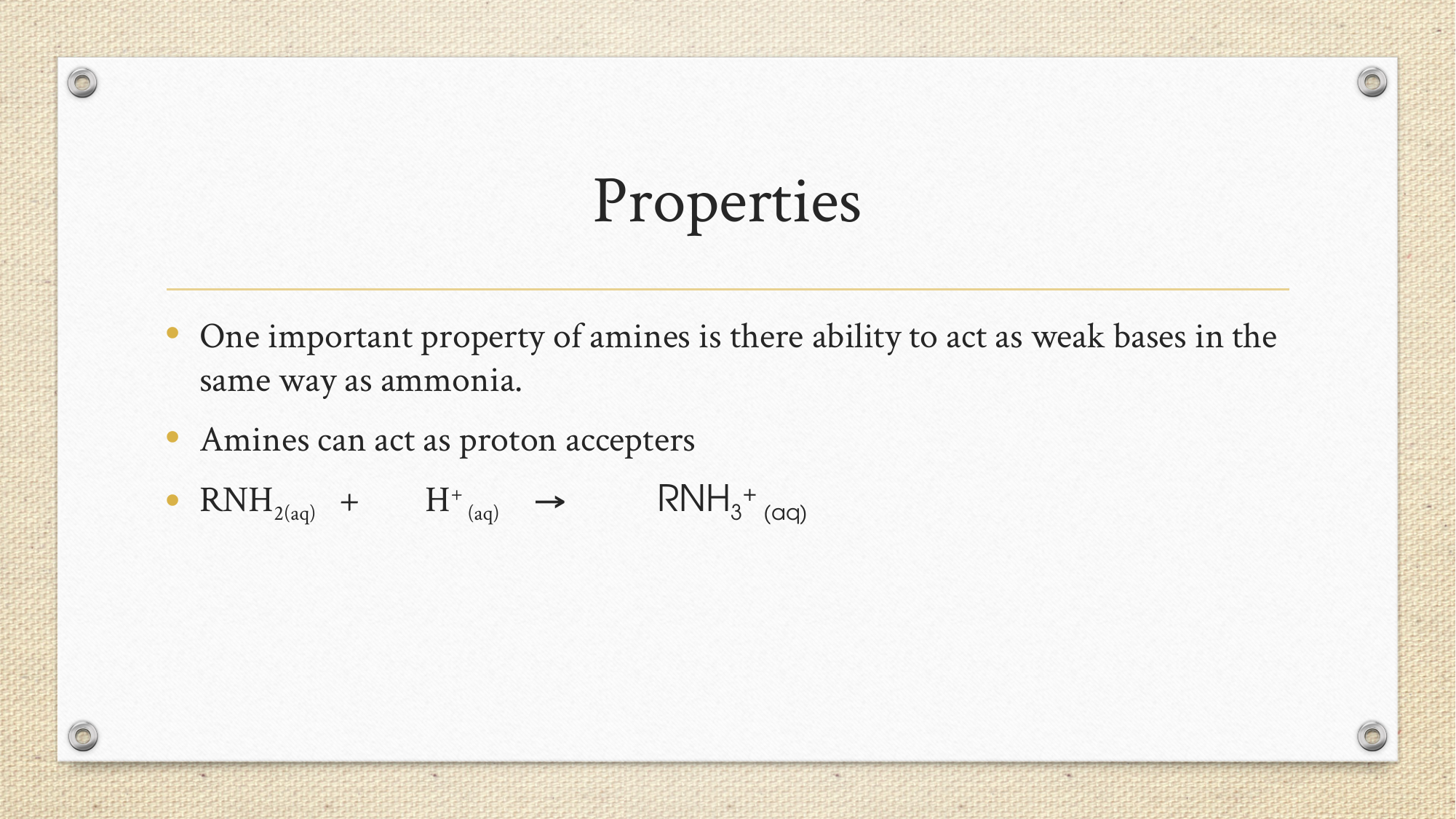

# Properties
One important property of amines is there ability to act as weak bases in the same way as ammonia.
Amines can act as proton accepters
RNH2(aq)     +        H+ (aq)       →         RNH3+ (aq)